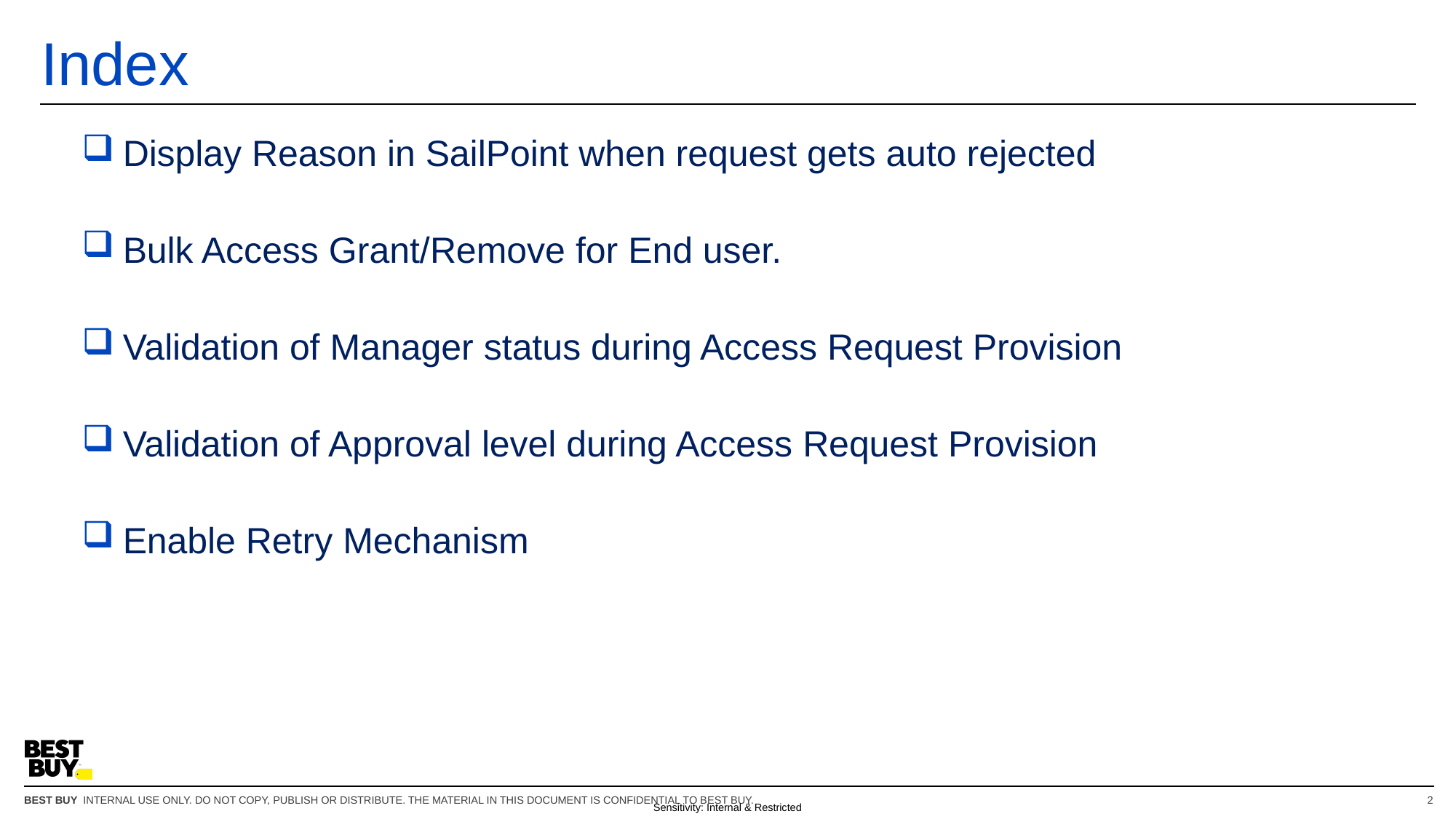

# Index
Display Reason in SailPoint when request gets auto rejected

Bulk Access Grant/Remove for End user.

Validation of Manager status during Access Request Provision

Validation of Approval level during Access Request Provision

Enable Retry Mechanism
2